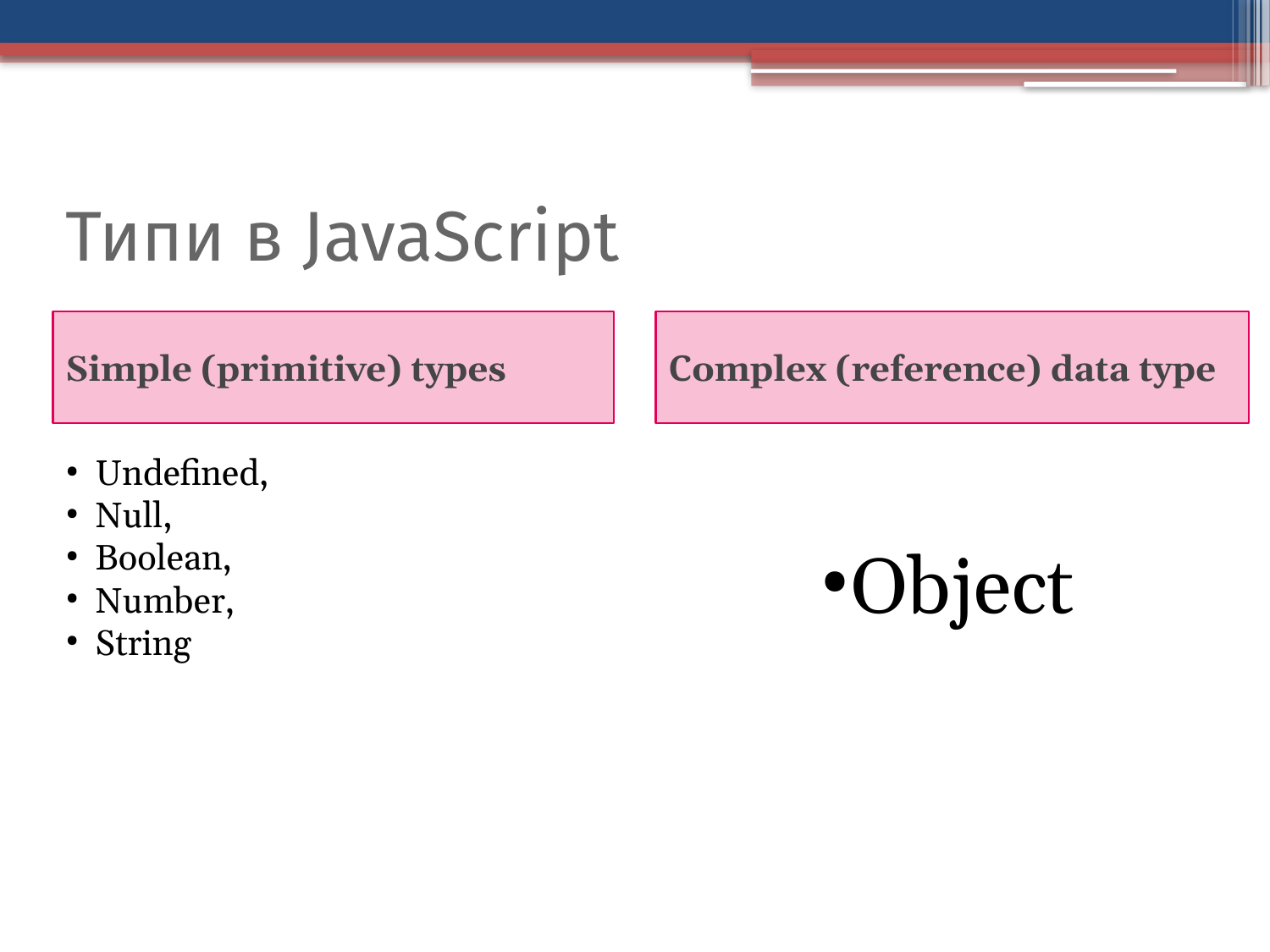

Типи в JavaScript
Simple (primitive) types
Сomplex (reference) data type
Undeﬁned,
Null,
Boolean,
Number,
String
Object